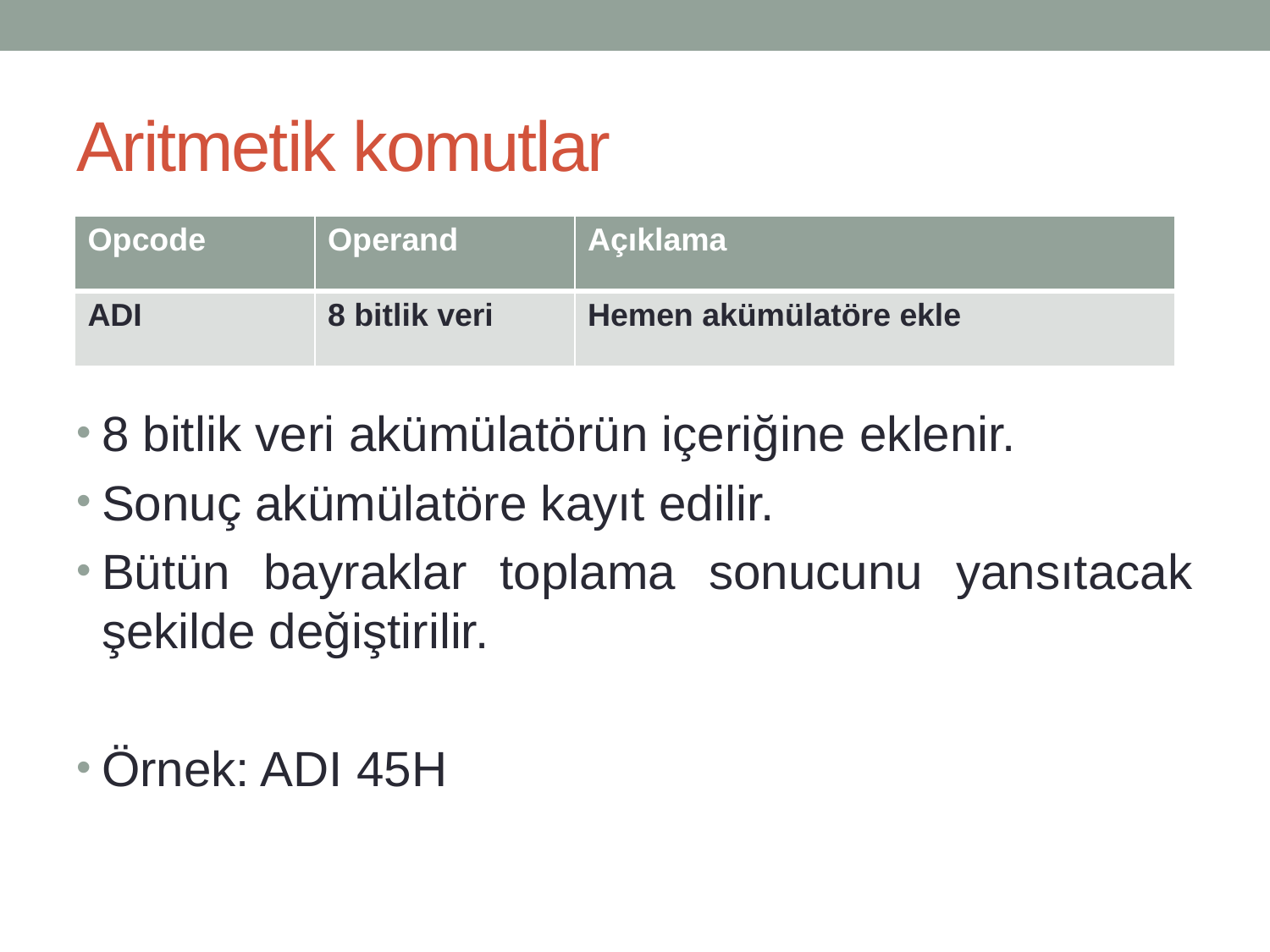

# Aritmetik komutlar
| Opcode | Operand | Açıklama |
| --- | --- | --- |
| ADI | 8 bitlik veri | Hemen akümülatöre ekle |
8 bitlik veri akümülatörün içeriğine eklenir.
Sonuç akümülatöre kayıt edilir.
Bütün bayraklar toplama sonucunu yansıtacak şekilde değiştirilir.

Örnek: ADI 45H